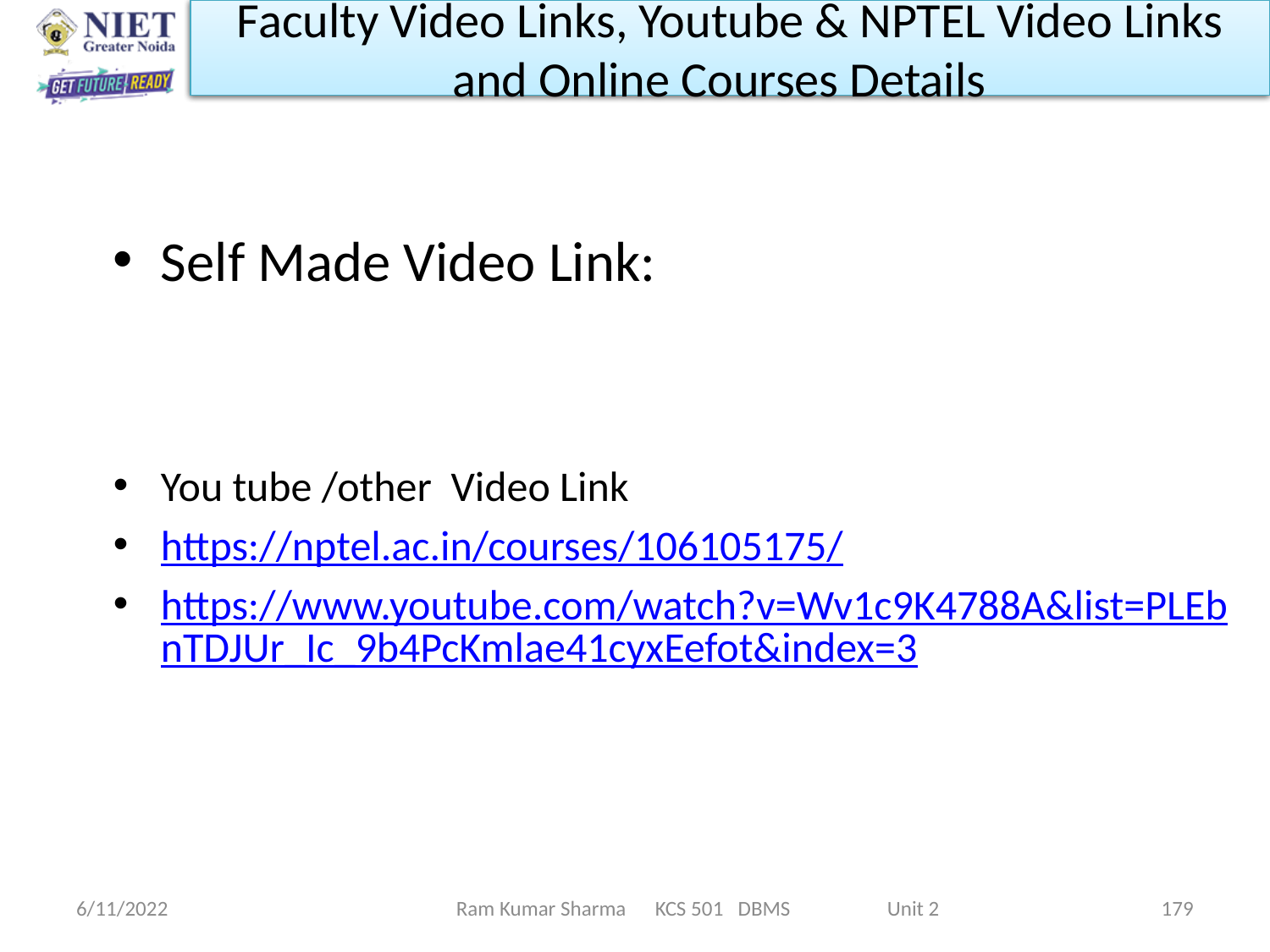

Faculty Video Links, Youtube & NPTEL Video Links and Online Courses Details
Self Made Video Link:

You tube /other  Video Link
https://nptel.ac.in/courses/106105175/
https://www.youtube.com/watch?v=Wv1c9K4788A&list=PLEbnTDJUr_Ic_9b4PcKmlae41cyxEefot&index=3
Ram Kumar Sharma      KCS 501   DBMS                    Unit 2
6/11/2022
179